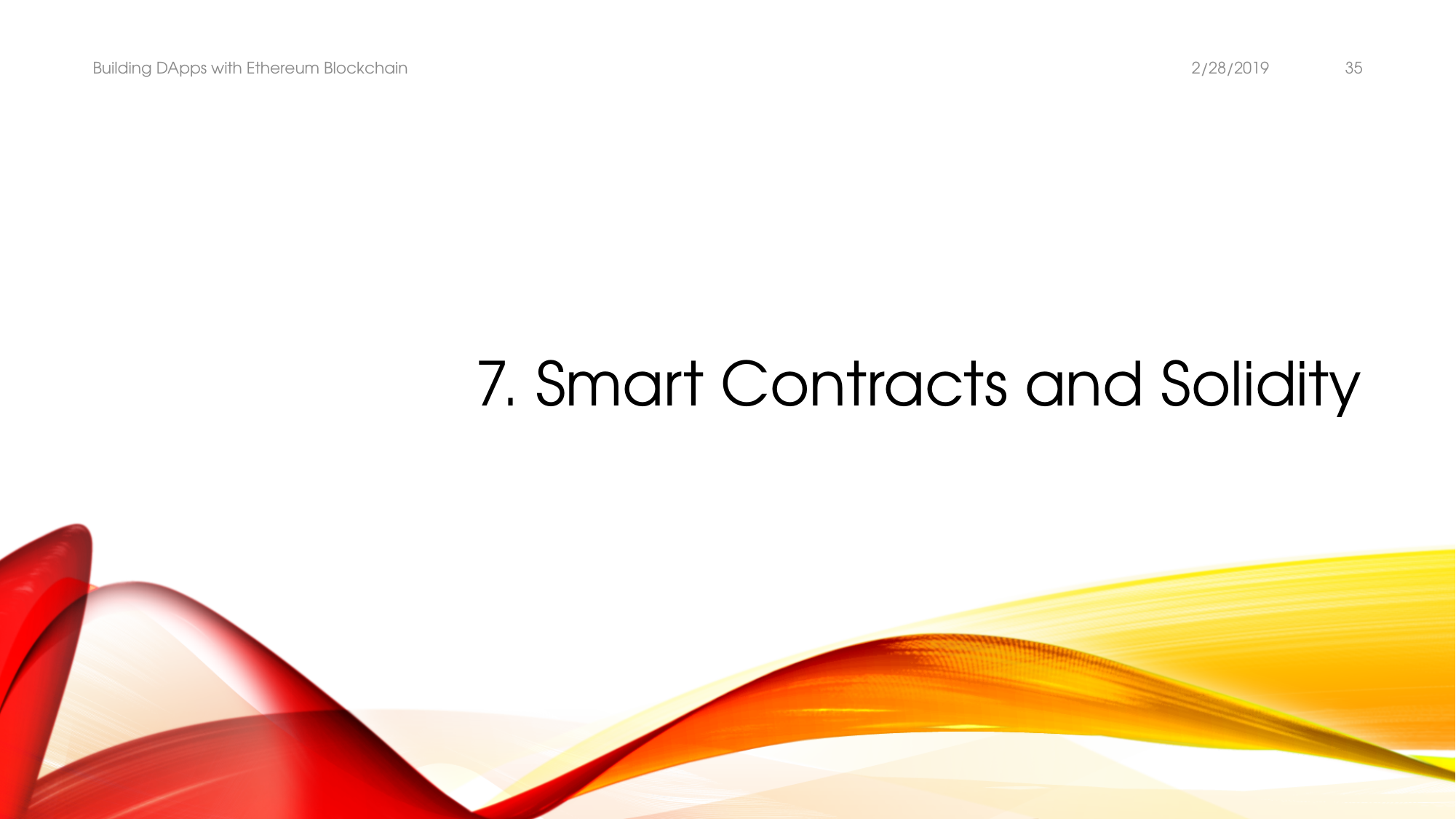

2/28/2019
35
Building DApps with Ethereum Blockchain
# 7. Smart Contracts and Solidity